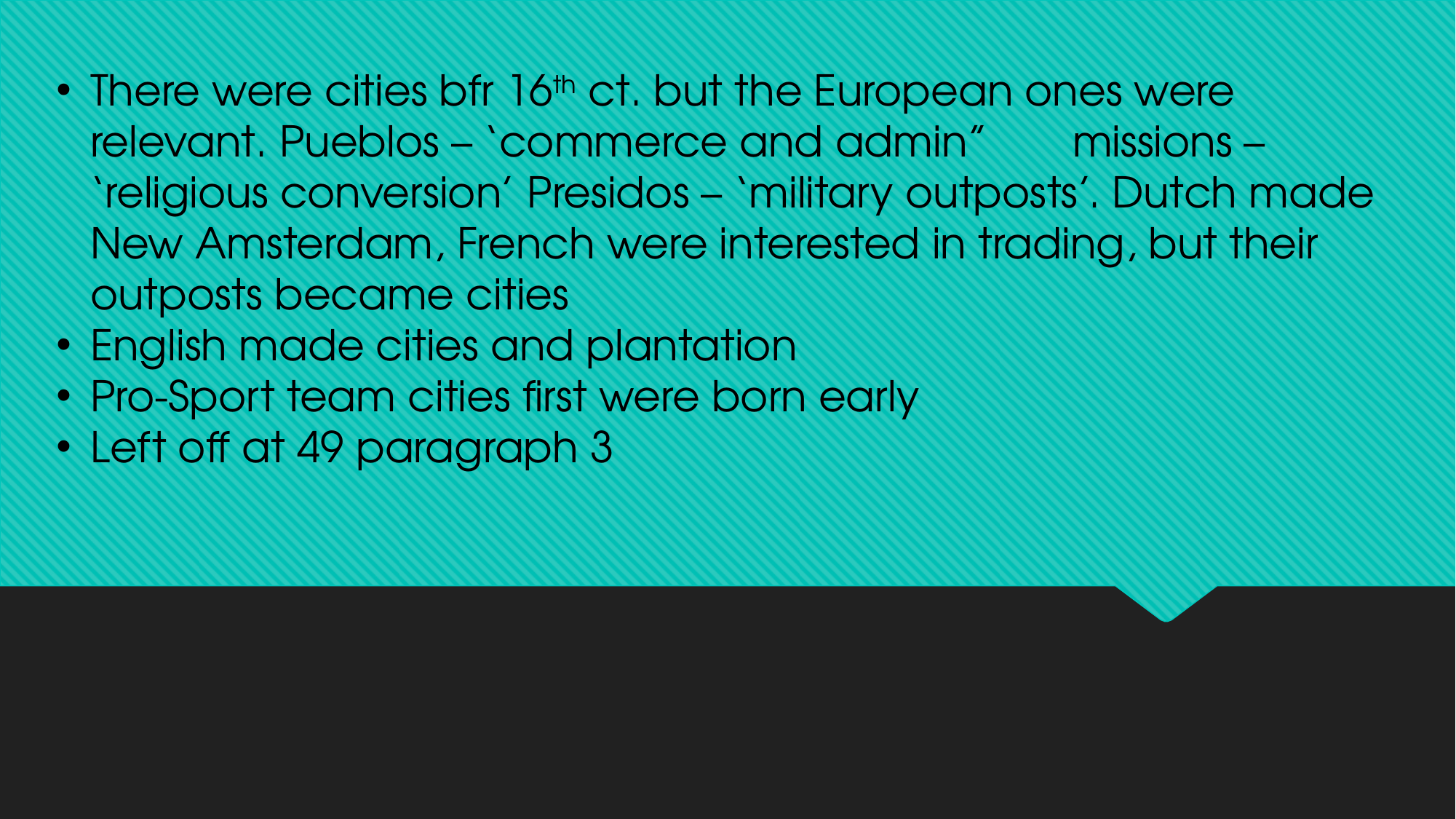

There were cities bfr 16th ct. but the European ones were relevant. Pueblos – ‘commerce and admin” 	missions – ‘religious conversion’ Presidos – ‘military outposts’. Dutch made New Amsterdam, French were interested in trading, but their outposts became cities
English made cities and plantation
Pro-Sport team cities first were born early
Left off at 49 paragraph 3